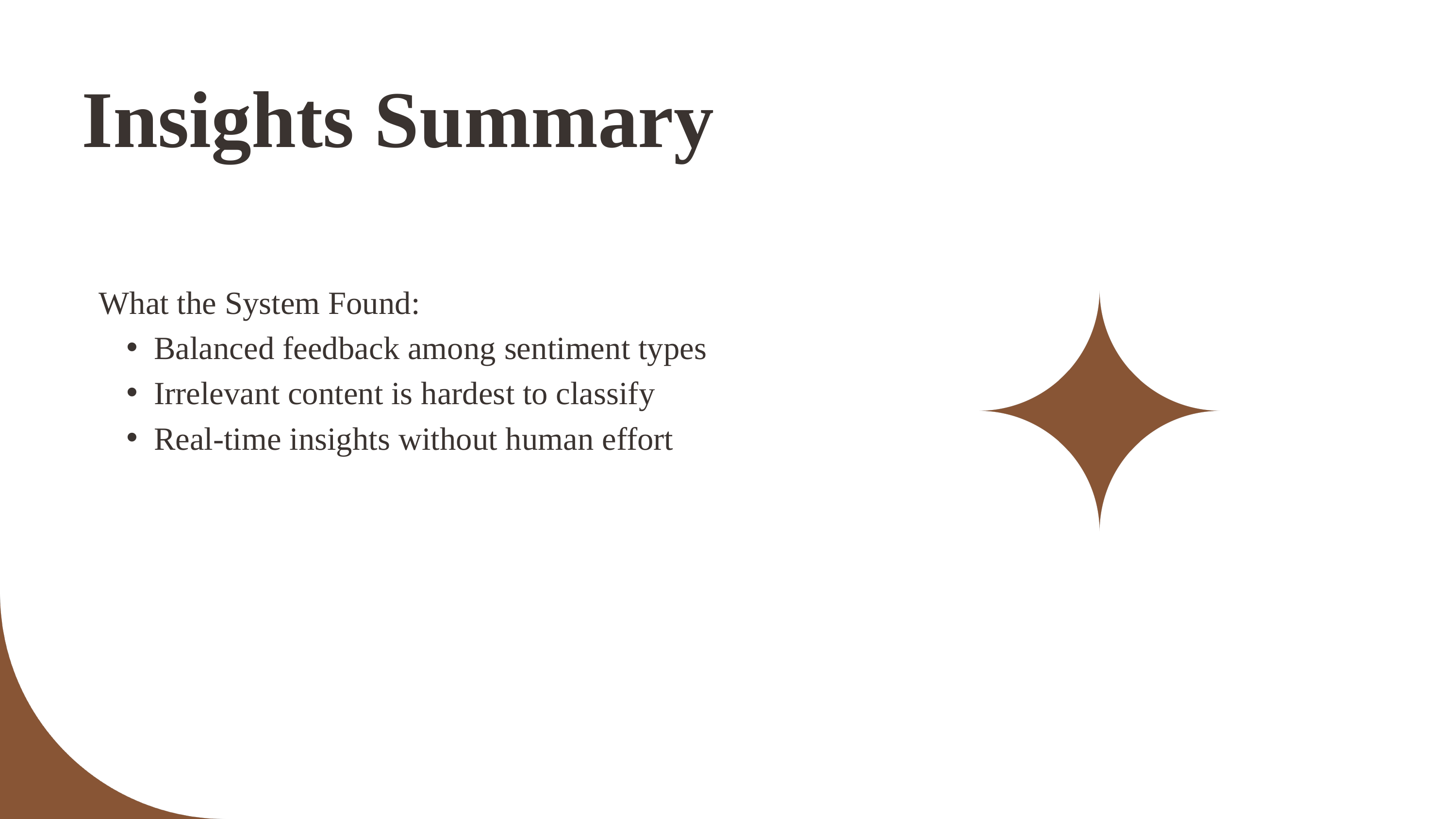

Insights Summary
What the System Found:
Balanced feedback among sentiment types
Irrelevant content is hardest to classify
Real-time insights without human effort